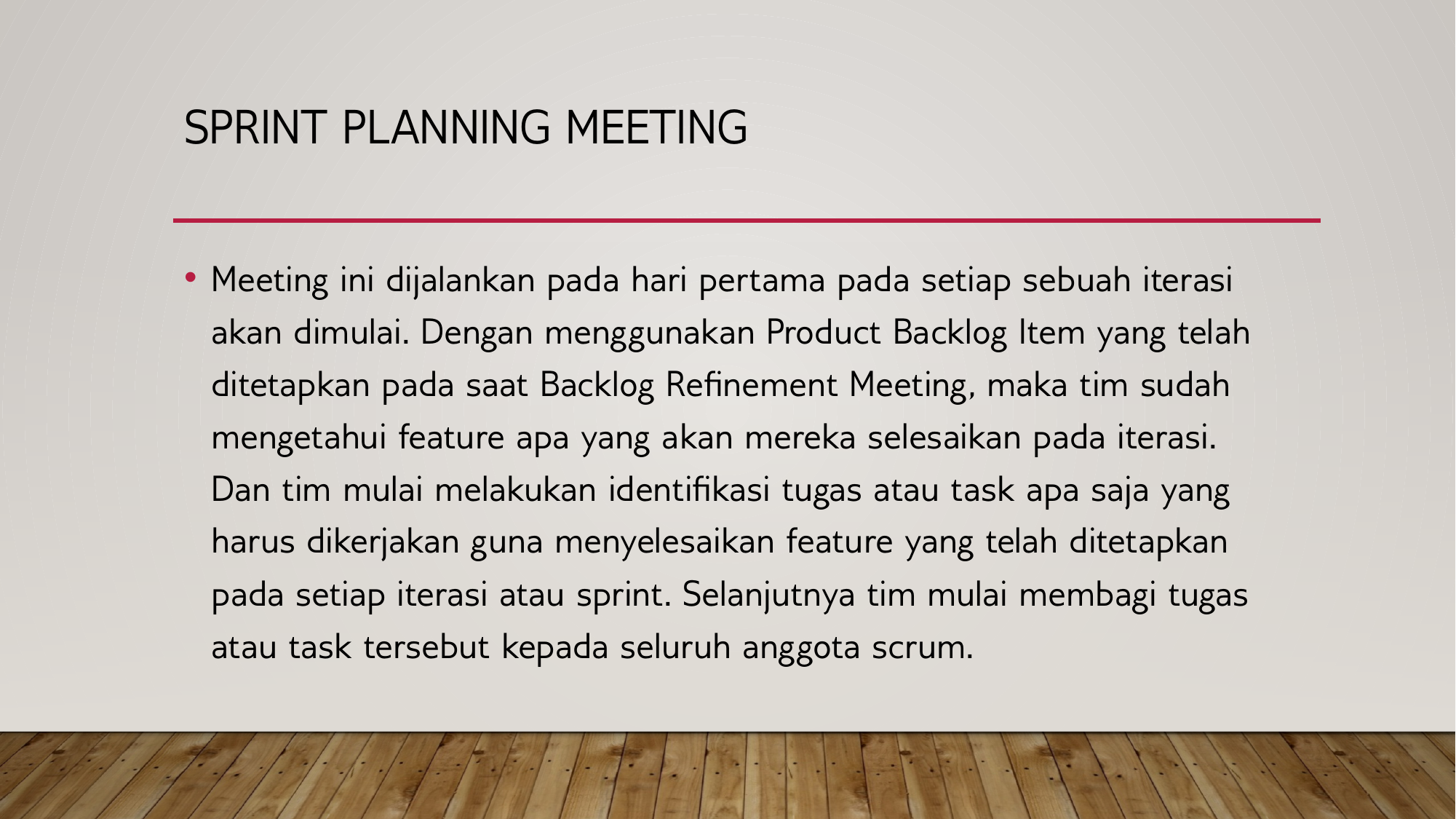

# Sprint Planning Meeting
Meeting ini dijalankan pada hari pertama pada setiap sebuah iterasi akan dimulai. Dengan menggunakan Product Backlog Item yang telah ditetapkan pada saat Backlog Refinement Meeting, maka tim sudah mengetahui feature apa yang akan mereka selesaikan pada iterasi. Dan tim mulai melakukan identifikasi tugas atau task apa saja yang harus dikerjakan guna menyelesaikan feature yang telah ditetapkan pada setiap iterasi atau sprint. Selanjutnya tim mulai membagi tugas atau task tersebut kepada seluruh anggota scrum.